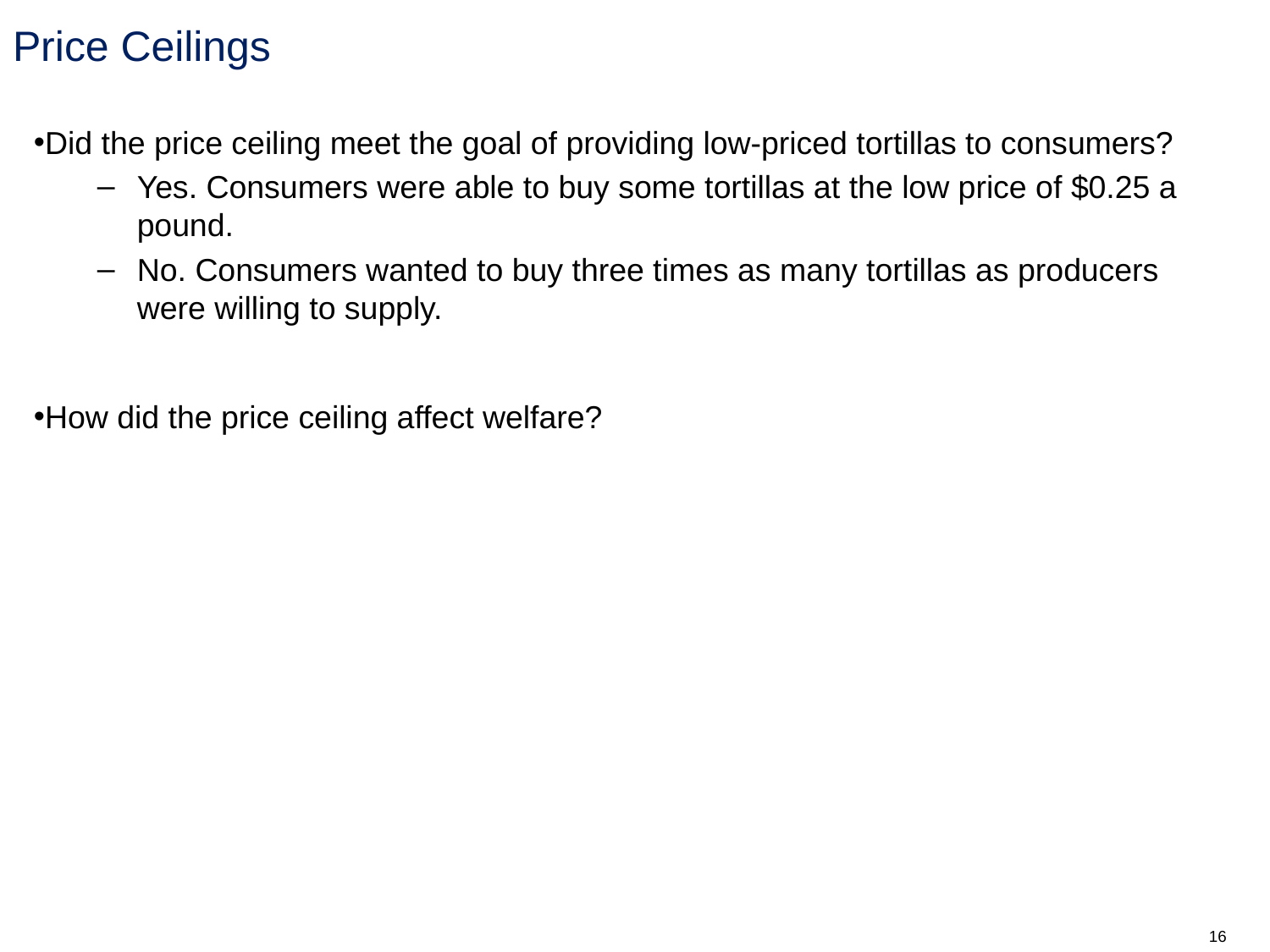

# Price Ceilings
Did the price ceiling meet the goal of providing low-priced tortillas to consumers?
Yes. Consumers were able to buy some tortillas at the low price of $0.25 a pound.
No. Consumers wanted to buy three times as many tortillas as producers were willing to supply.

How did the price ceiling affect welfare?